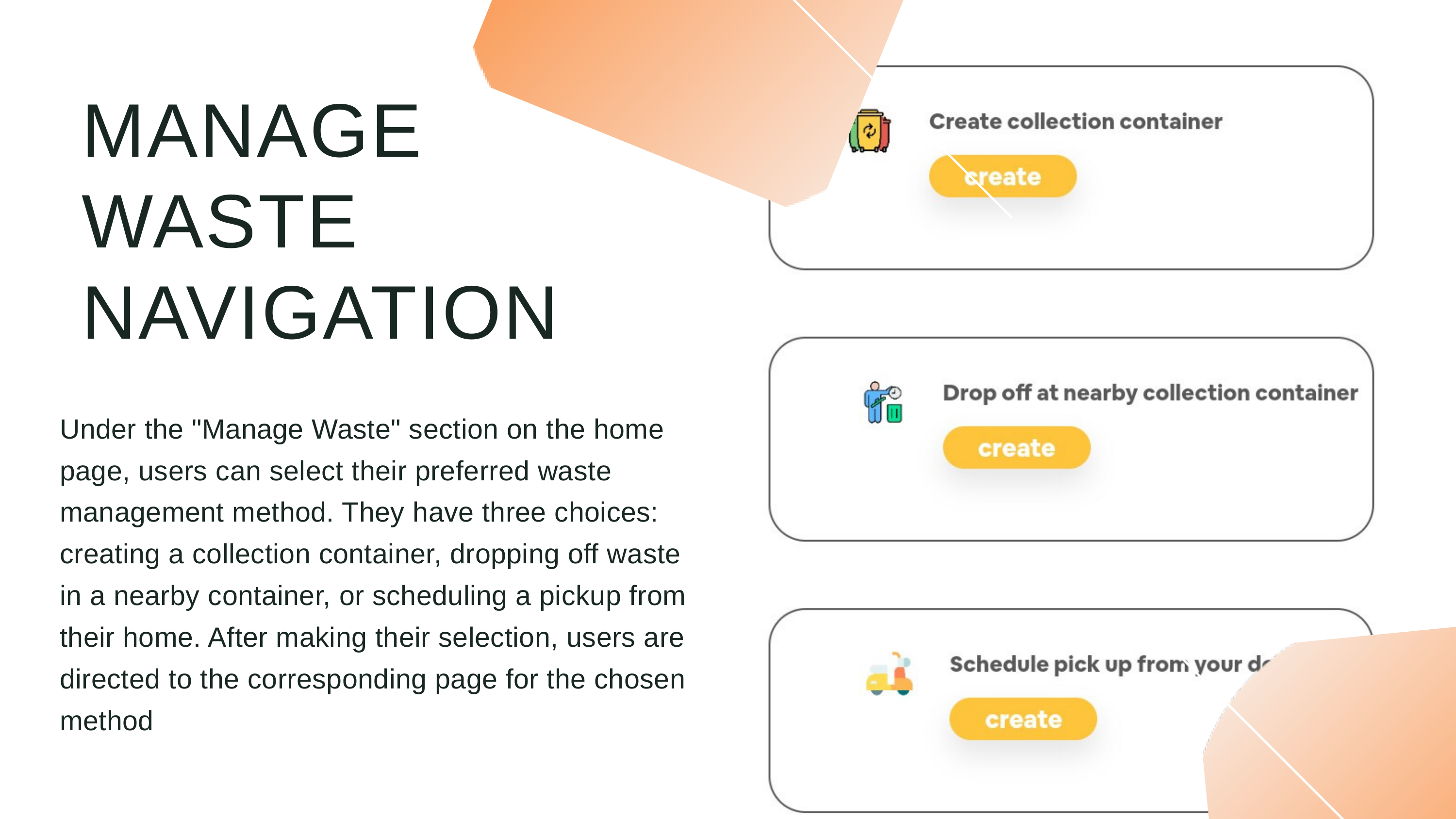

MANAGE WASTE NAVIGATION

Under the "Manage Waste" section on the home page, users can select their preferred waste management method. They have three choices: creating a collection container, dropping off waste in a nearby container, or scheduling a pickup from their home. After making their selection, users are directed to the corresponding page for the chosen method